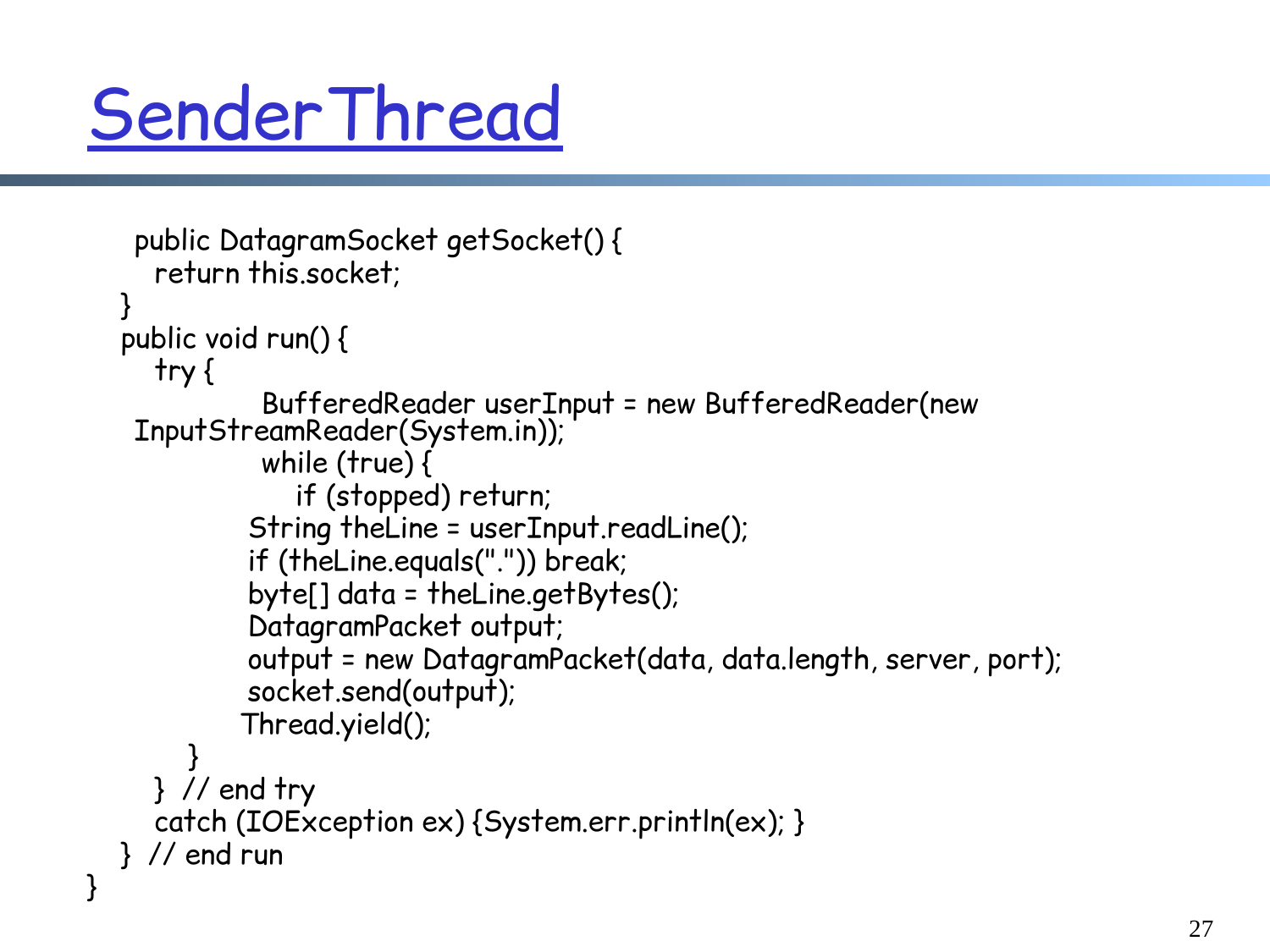

SenderThread
	public DatagramSocket getSocket() {
        return this.socket;
    }
    public void run() {
        try {
      	BufferedReader userInput = new BufferedReader(new     	InputStreamReader(System.in));
            	while (true) {
               	    if (stopped) return;
                   String theLine = userInput.readLine();
                   if (theLine.equals(".")) break;
                   byte[] data = theLine.getBytes();
                   DatagramPacket output;
                   output = new DatagramPacket(data, data.length, server, port);
                   socket.send(output);
                  Thread.yield();
            }
        }  // end try
        catch (IOException ex) {System.err.println(ex); }
    }  // end run
}

27